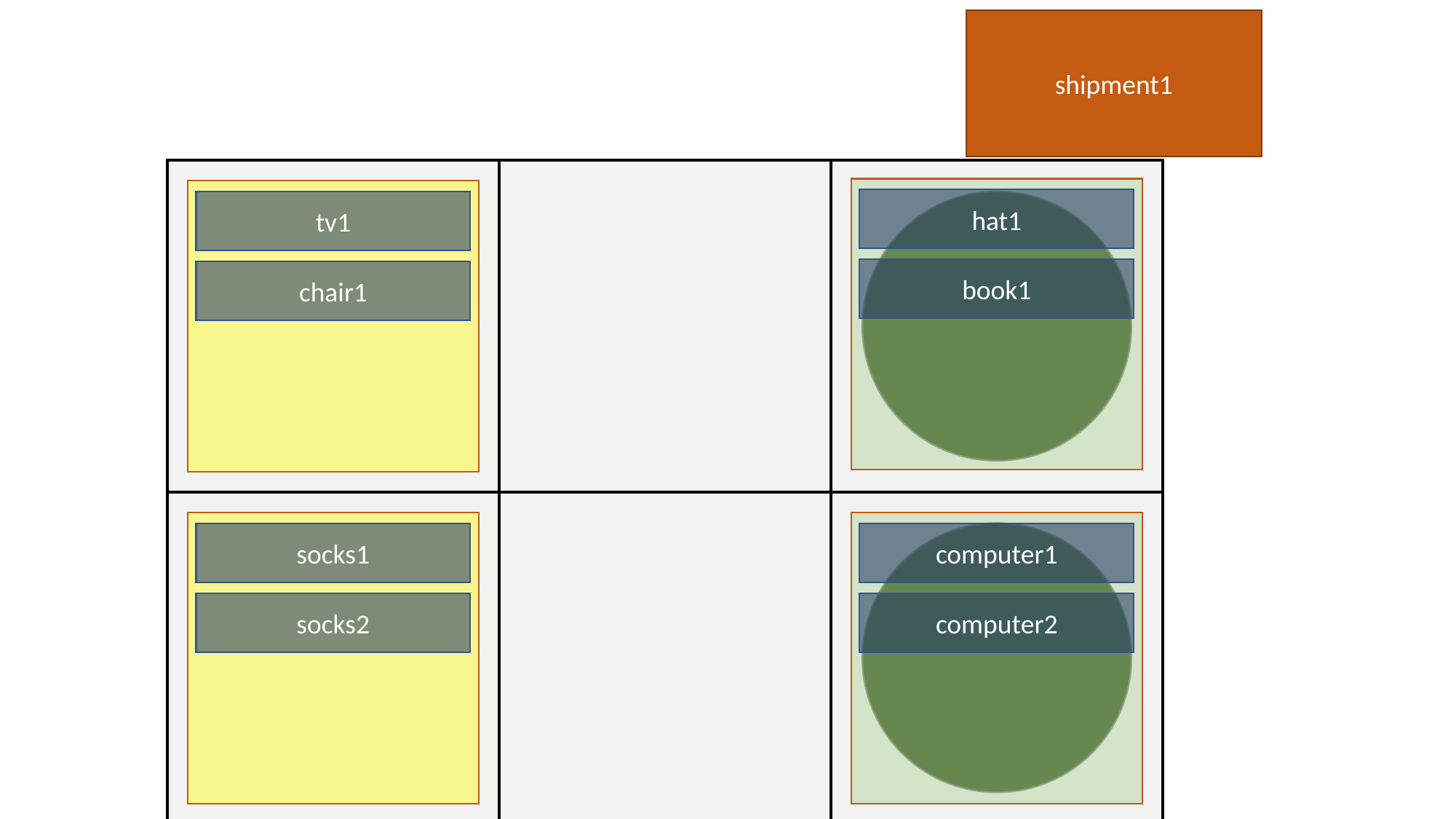

shipment1

hat1
tv1

book1
chair1

socks1
computer1
socks2
computer2